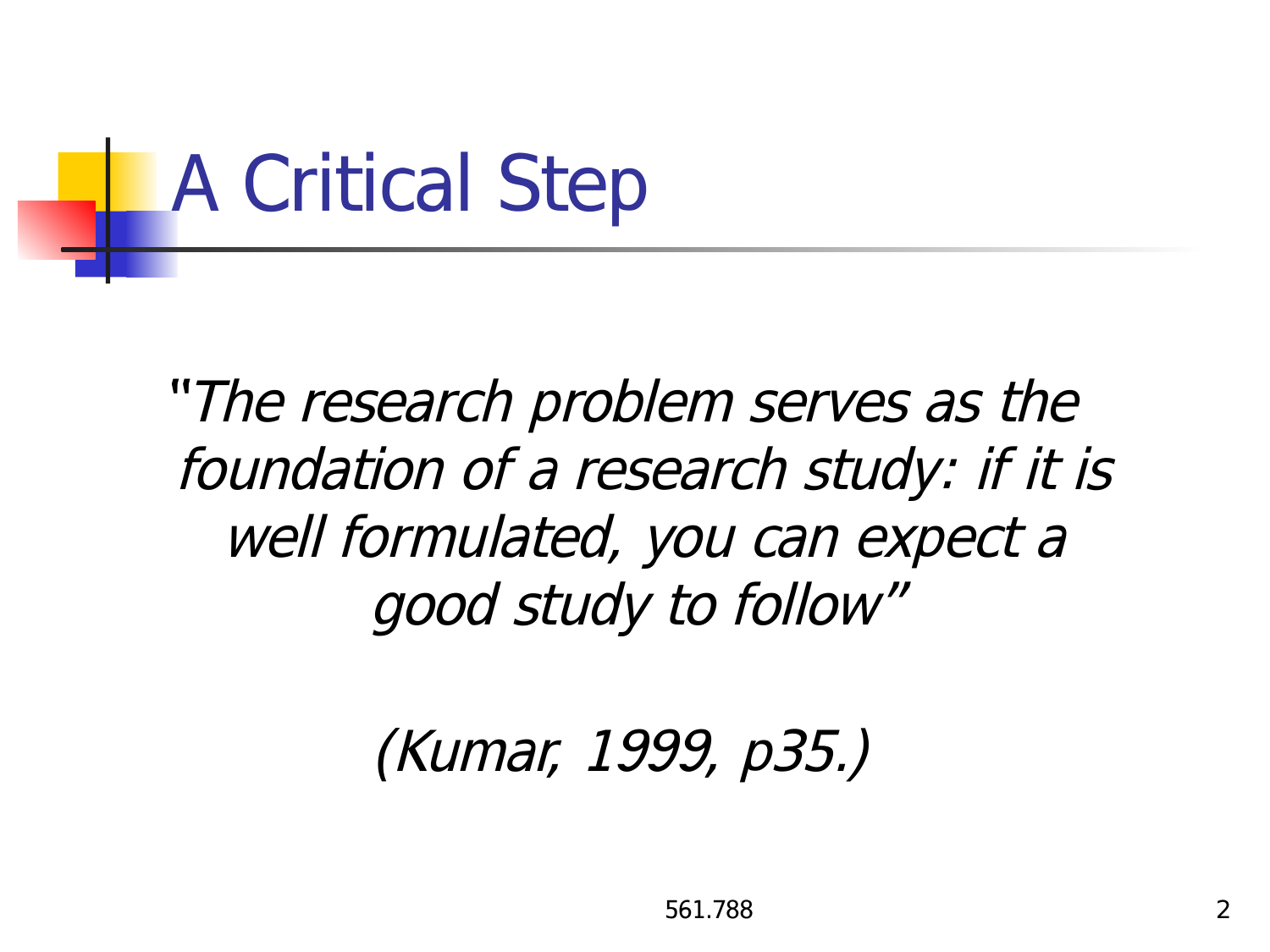

# A Critical Step

“The research problem serves as the foundation of a research study: if it is well formulated, you can expect a good study to follow”
(Kumar, 1999, p35.)
561.788
2